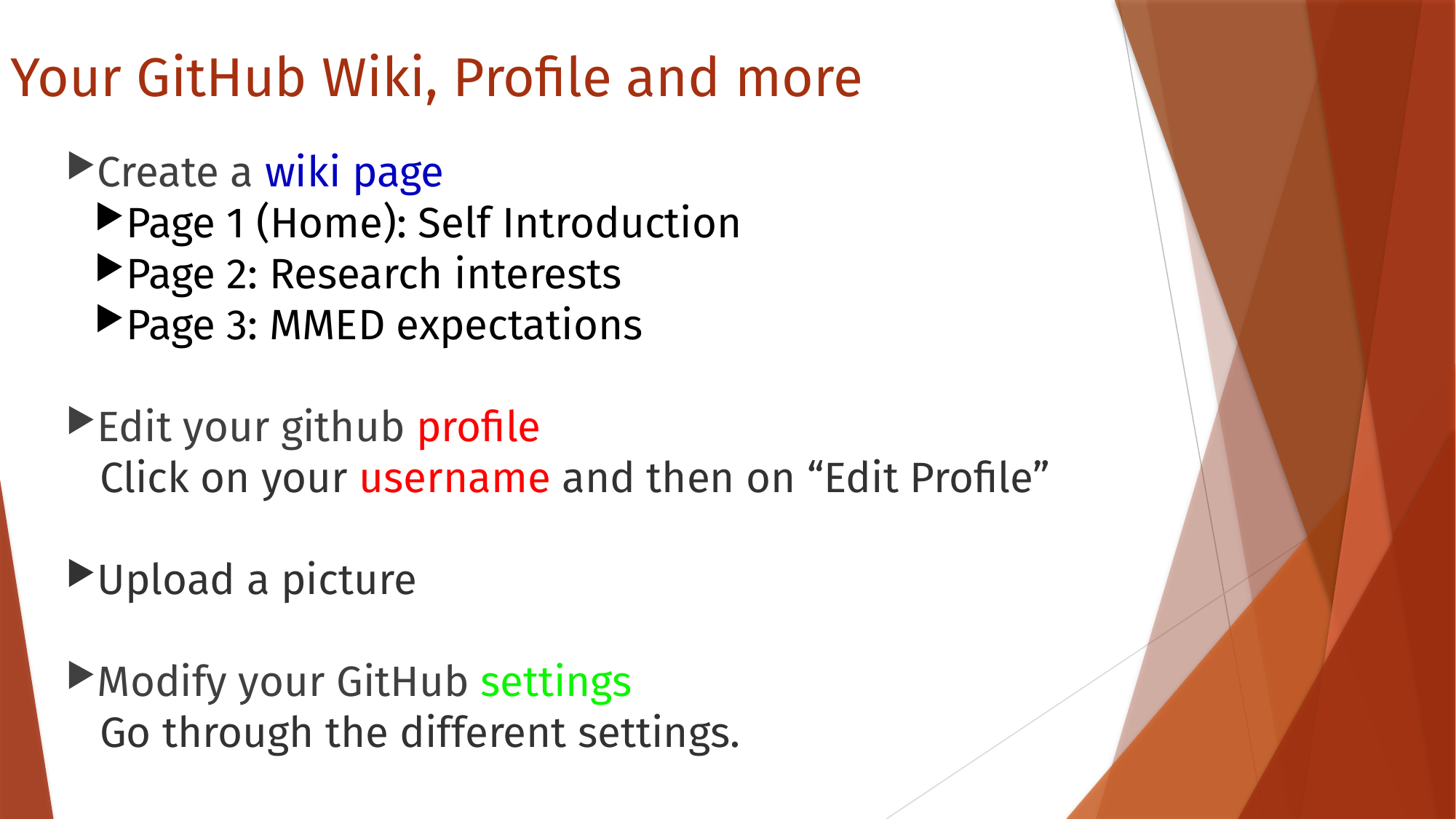

Your GitHub Wiki, Profile and more
Create a wiki page
Page 1 (Home): Self Introduction
Page 2: Research interests
Page 3: MMED expectations

Edit your github profile
   Click on your username and then on “Edit Profile”

Upload a picture

Modify your GitHub settings
   Go through the different settings.